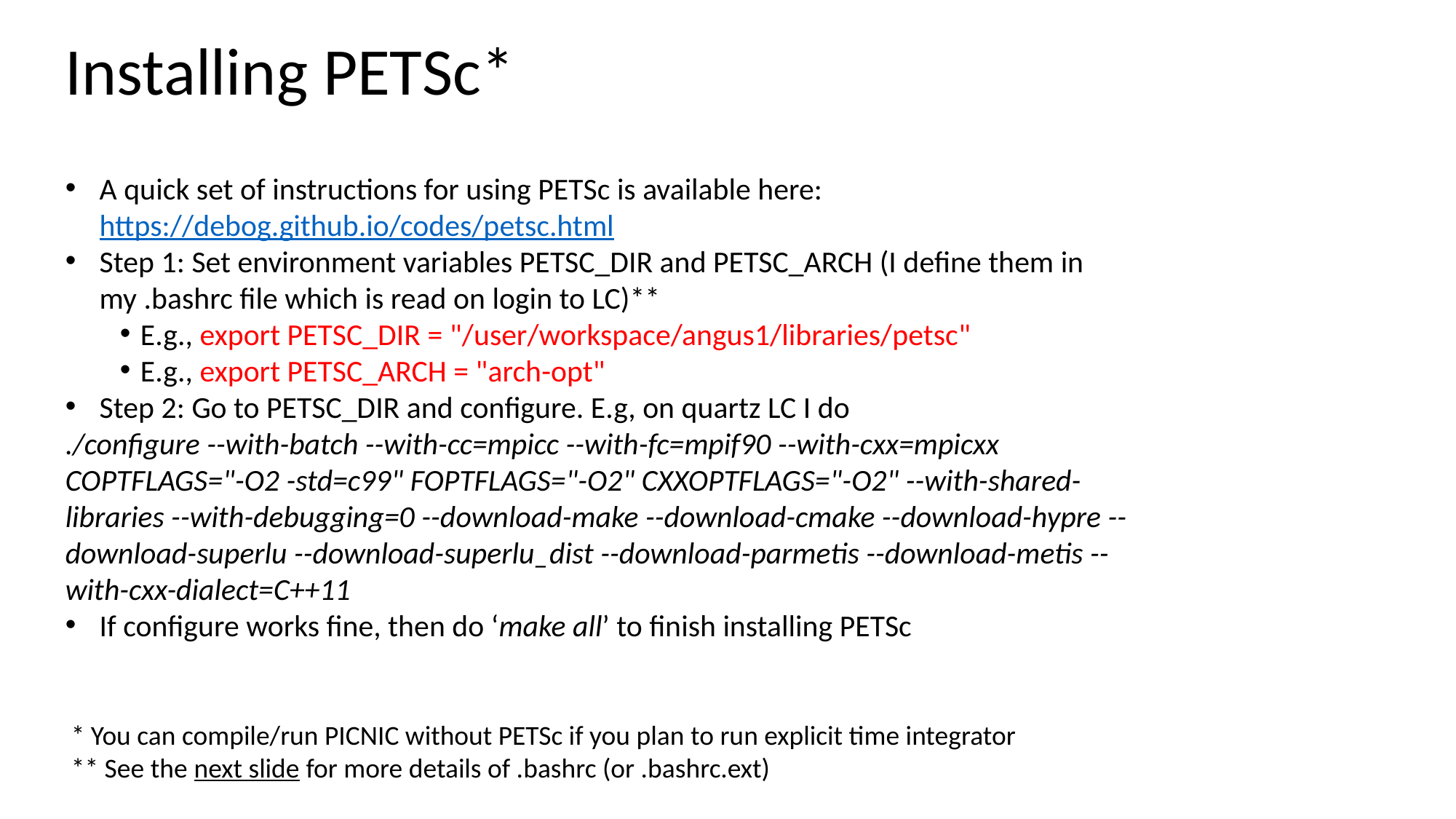

Installing PETSc*
A quick set of instructions for using PETSc is available here: https://debog.github.io/codes/petsc.html
Step 1: Set environment variables PETSC_DIR and PETSC_ARCH (I define them in my .bashrc file which is read on login to LC)**
E.g., export PETSC_DIR = "/user/workspace/angus1/libraries/petsc"
E.g., export PETSC_ARCH = "arch-opt"
Step 2: Go to PETSC_DIR and configure. E.g, on quartz LC I do
./configure --with-batch --with-cc=mpicc --with-fc=mpif90 --with-cxx=mpicxx COPTFLAGS="-O2 -std=c99" FOPTFLAGS="-O2" CXXOPTFLAGS="-O2" --with-shared-libraries --with-debugging=0 --download-make --download-cmake --download-hypre --download-superlu --download-superlu_dist --download-parmetis --download-metis --with-cxx-dialect=C++11
If configure works fine, then do ‘make all’ to finish installing PETSc
* You can compile/run PICNIC without PETSc if you plan to run explicit time integrator
** See the next slide for more details of .bashrc (or .bashrc.ext)